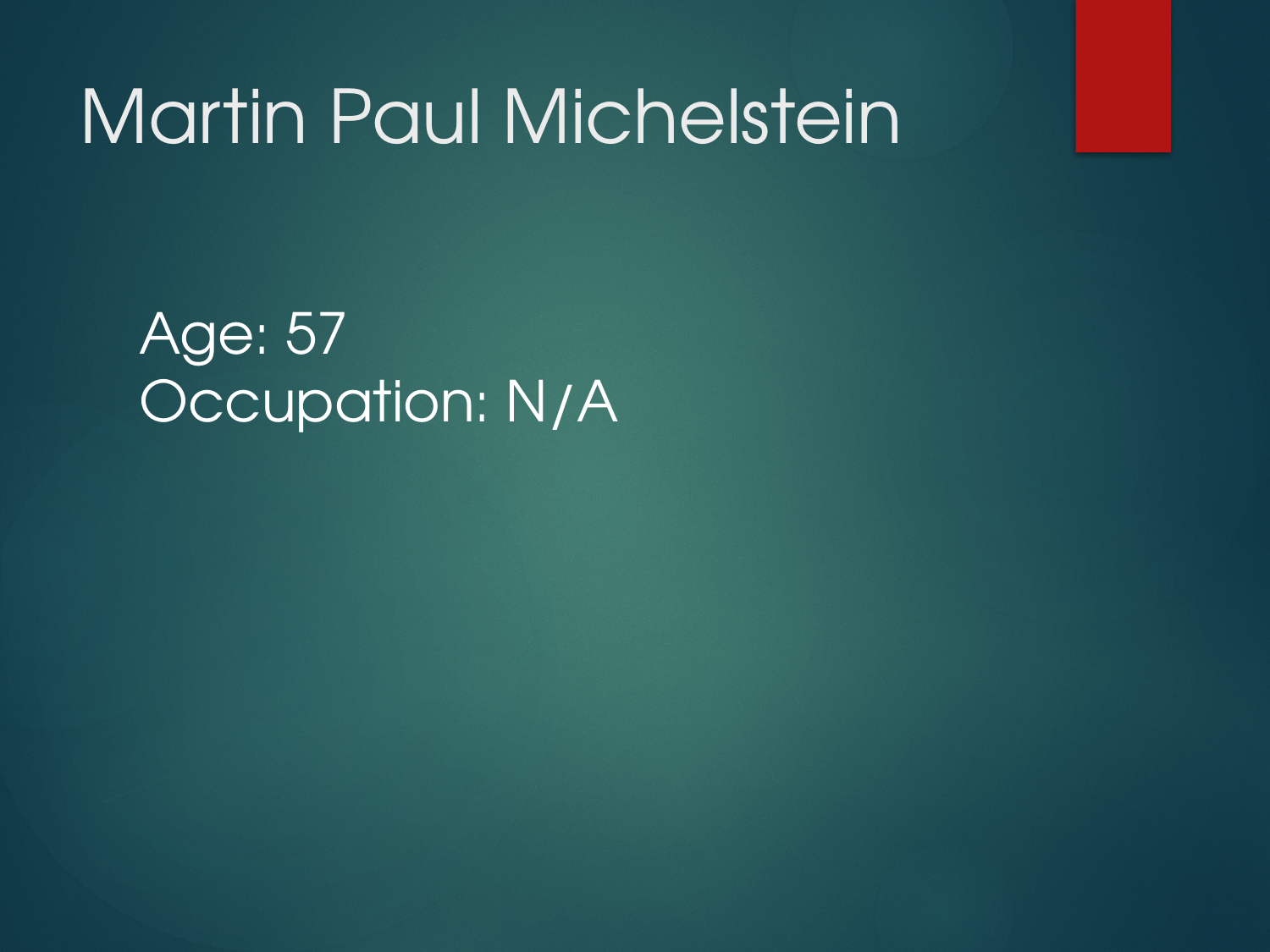

# Martin Paul Michelstein

Age: 57
Occupation: N/A